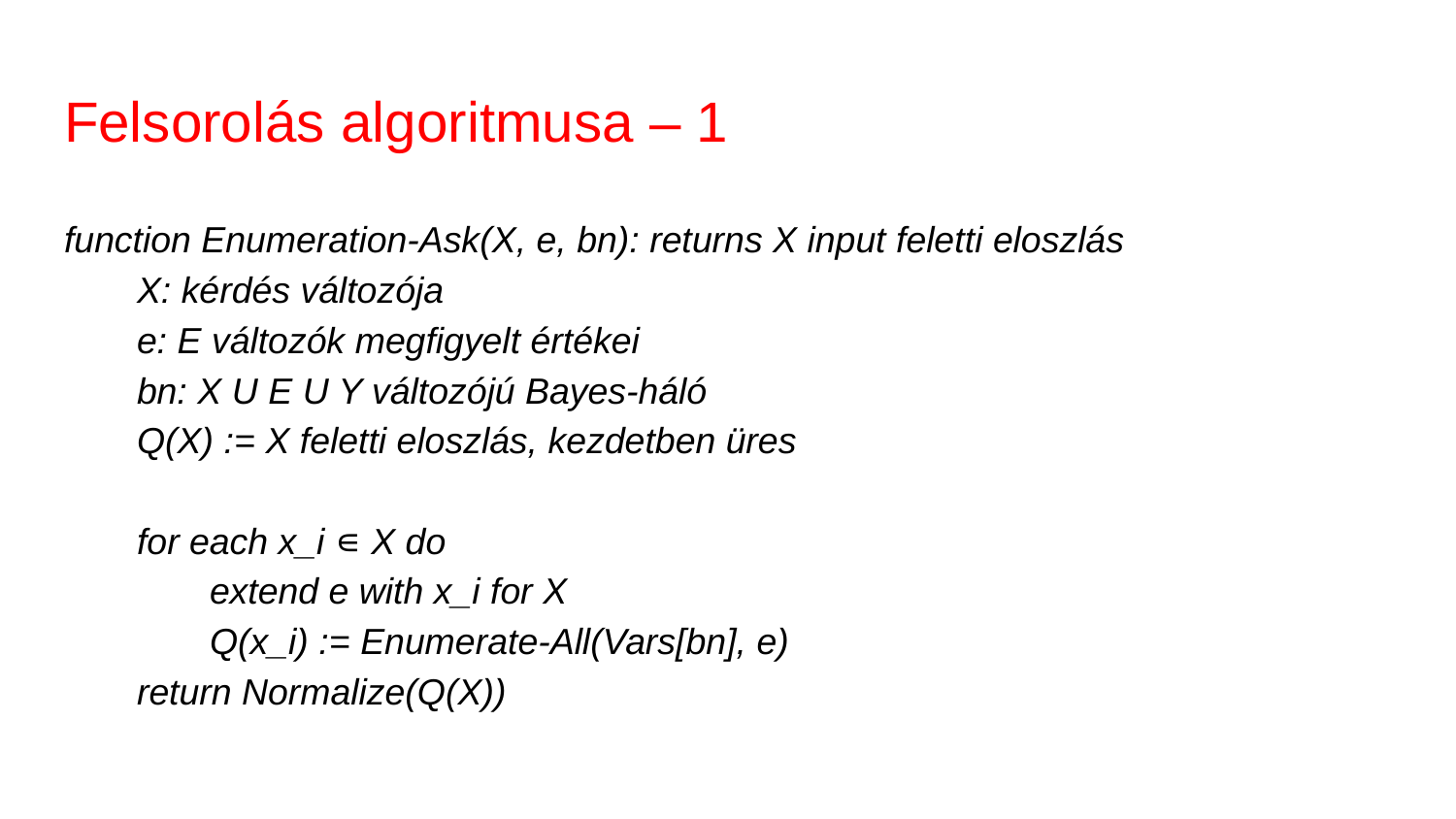

# Felsorolás algoritmusa – 1
function Enumeration-Ask(X, e, bn): returns X input feletti eloszlás
X: kérdés változója
e: E változók megfigyelt értékei
bn: X U E U Y változójú Bayes-háló
Q(X) := X feletti eloszlás, kezdetben üres

for each x_i ∊ X do
extend e with x_i for X
Q(x_i) := Enumerate-All(Vars[bn], e)
return Normalize(Q(X))